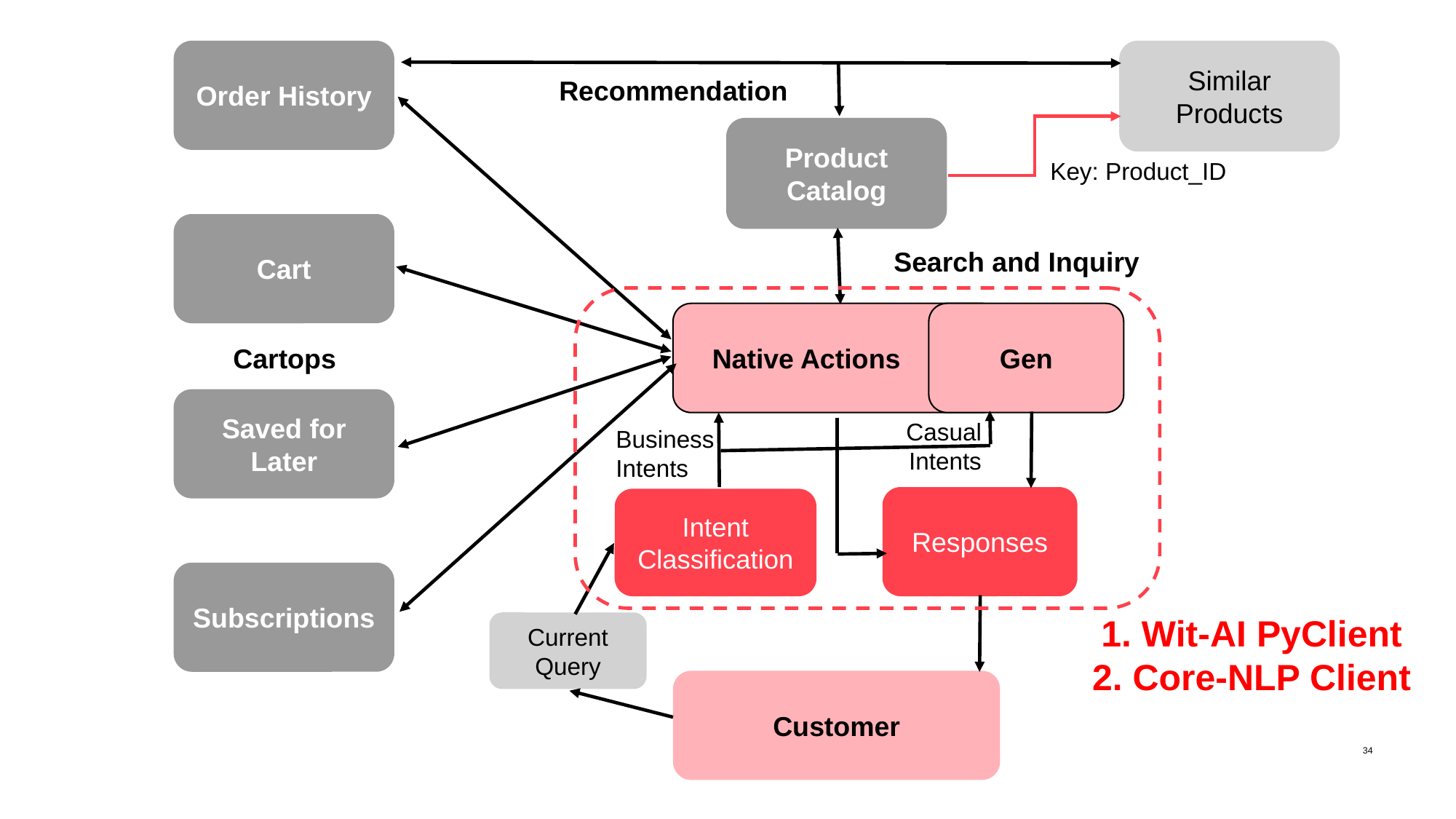

Order History
Similar Products
Recommendation
Product Catalog
Key: Product_ID

Cart
Search and Inquiry
Gen
   Native Actions
Cartops
Saved for Later
Casual Intents​
Business Intents​
Responses
Intent Classification
Subscriptions
1. Wit-AI PyClient
2. Core-NLP Client
Current Query
Customer
34